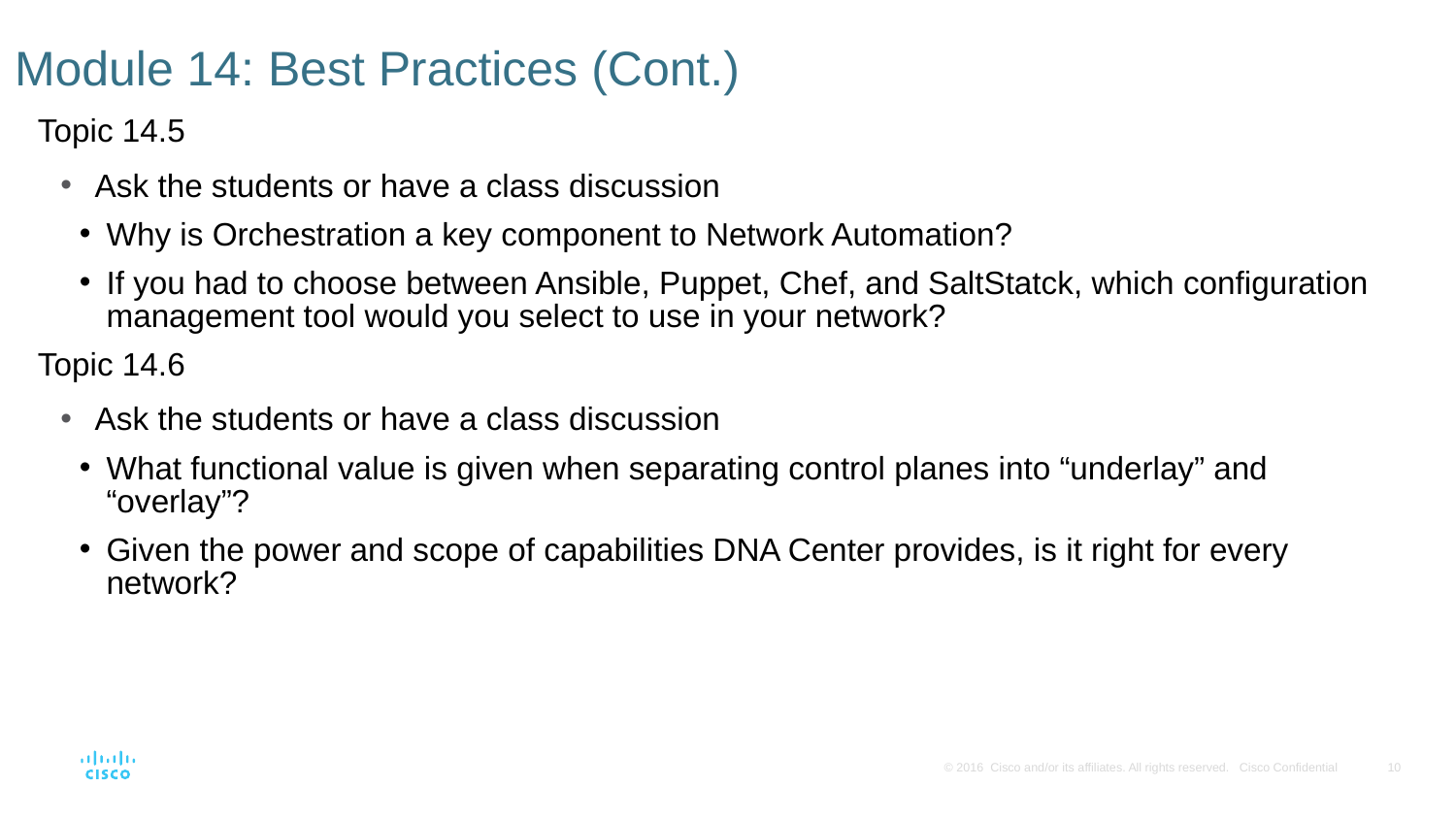

# Module 14: Best Practices (Cont.)
Topic 14.5
Ask the students or have a class discussion
Why is Orchestration a key component to Network Automation?
If you had to choose between Ansible, Puppet, Chef, and SaltStatck, which configuration management tool would you select to use in your network?
Topic 14.6
Ask the students or have a class discussion
What functional value is given when separating control planes into “underlay” and “overlay”?
Given the power and scope of capabilities DNA Center provides, is it right for every network?